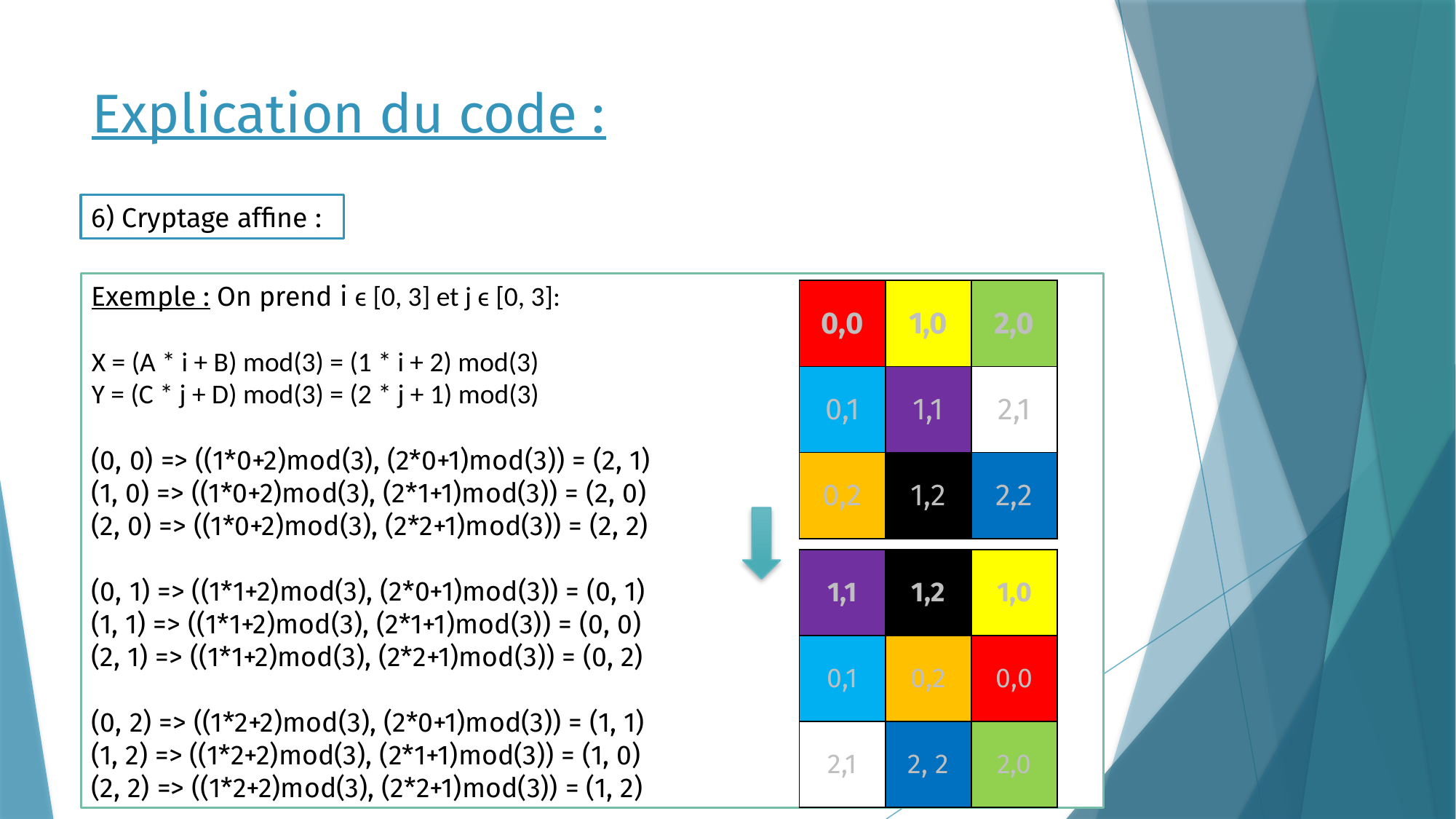

# Explication du code :
6) Cryptage affine :
Exemple : On prend i ϵ [0, 3] et j ϵ [0, 3]:

X = (A * i + B) mod(3) = (1 * i + 2) mod(3)
Y = (C * j + D) mod(3) = (2 * j + 1) mod(3)

(0, 0) => ((1*0+2)mod(3), (2*0+1)mod(3)) = (2, 1)
(1, 0) => ((1*0+2)mod(3), (2*1+1)mod(3)) = (2, 0)
(2, 0) => ((1*0+2)mod(3), (2*2+1)mod(3)) = (2, 2)

(0, 1) => ((1*1+2)mod(3), (2*0+1)mod(3)) = (0, 1)
(1, 1) => ((1*1+2)mod(3), (2*1+1)mod(3)) = (0, 0)
(2, 1) => ((1*1+2)mod(3), (2*2+1)mod(3)) = (0, 2)

(0, 2) => ((1*2+2)mod(3), (2*0+1)mod(3)) = (1, 1)
(1, 2) => ((1*2+2)mod(3), (2*1+1)mod(3)) = (1, 0)
(2, 2) => ((1*2+2)mod(3), (2*2+1)mod(3)) = (1, 2)
| 0,0 | 1,0 | 2,0 |
| --- | --- | --- |
| 0,1 | 1,1 | 2,1 |
| 0,2 | 1,2 | 2,2 |

| 1,1 | 1,2 | 1,0 |
| --- | --- | --- |
| 0,1 | 0,2 | 0,0 |
| 2,1 | 2, 2 | 2,0 |